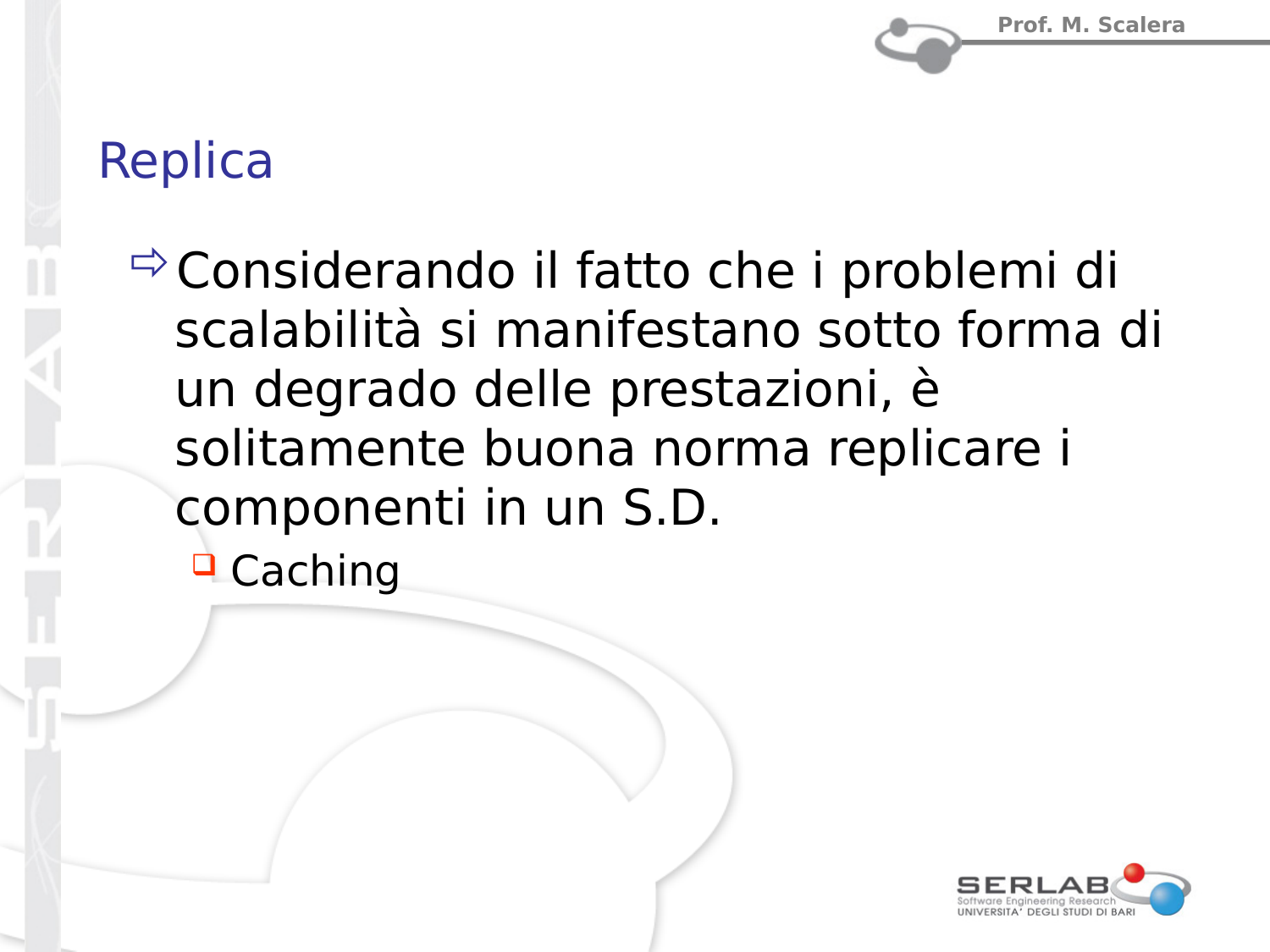

# Replica
Considerando il fatto che i problemi di scalabilità si manifestano sotto forma di un degrado delle prestazioni, è solitamente buona norma replicare i componenti in un S.D.
Caching